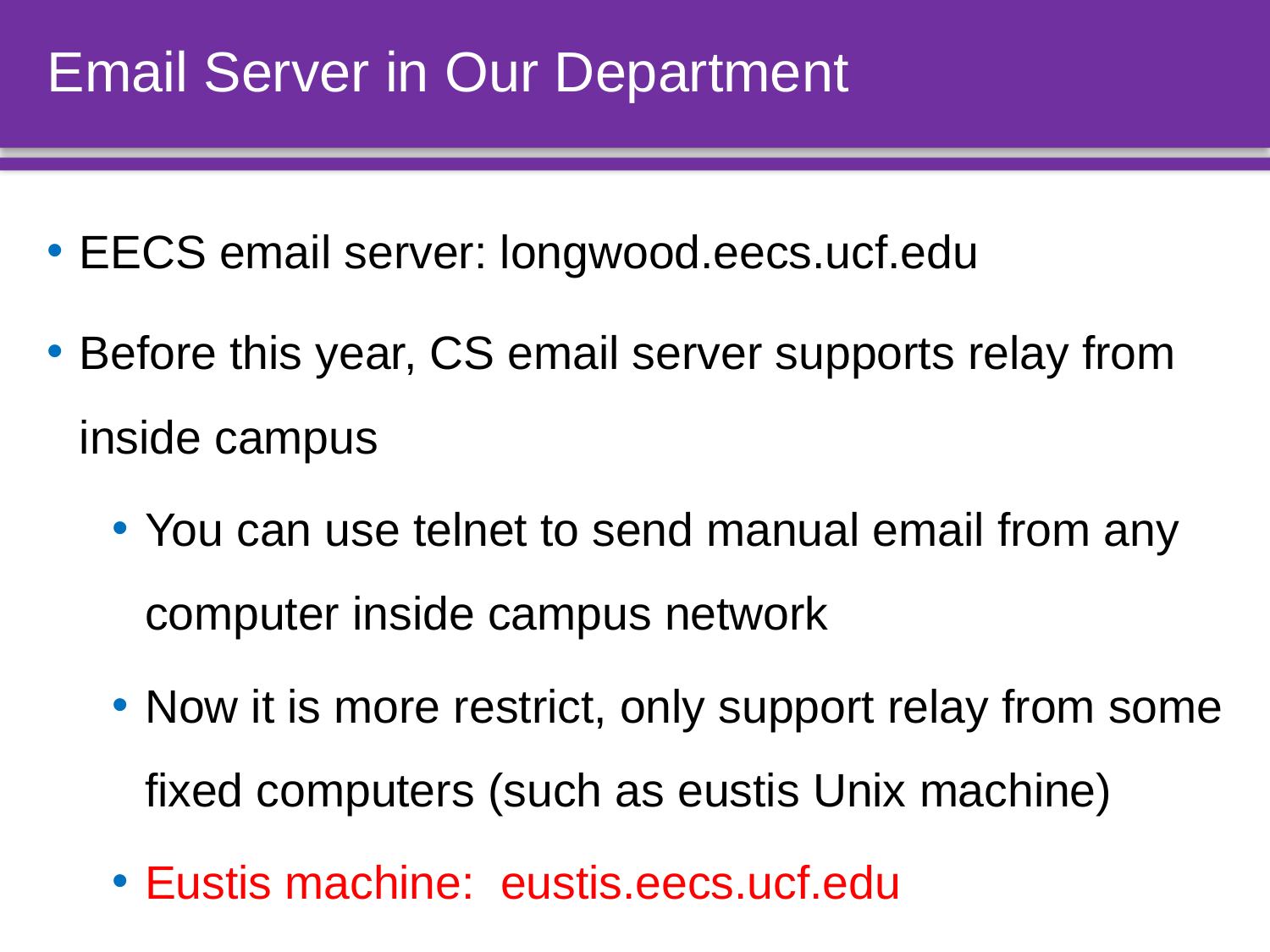

# Email Server in Our Department
EECS email server: longwood.eecs.ucf.edu
Before this year, CS email server supports relay from inside campus
You can use telnet to send manual email from any computer inside campus network
Now it is more restrict, only support relay from some fixed computers (such as eustis Unix machine)
Eustis machine:  eustis.eecs.ucf.edu